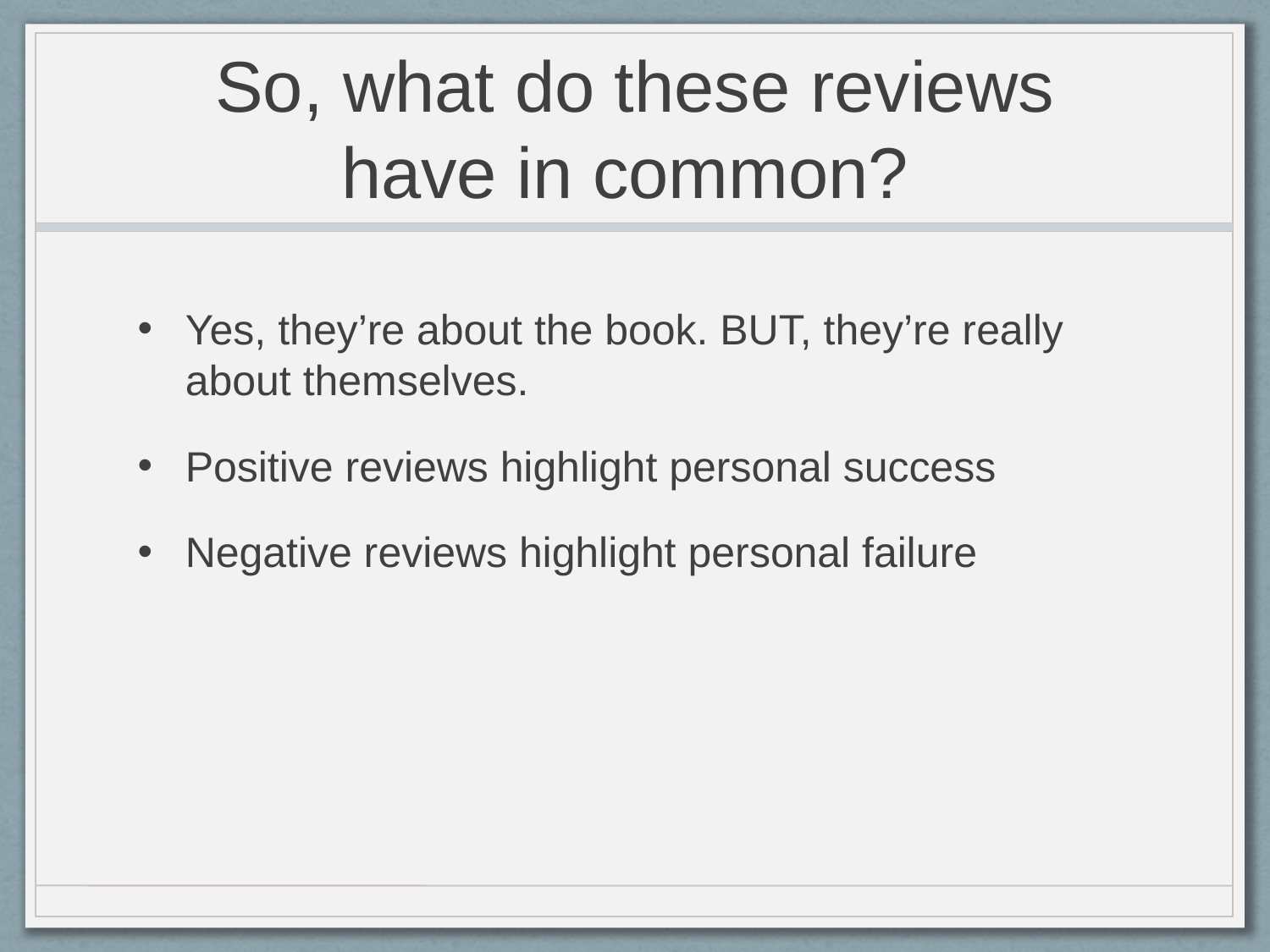

# So, what do these reviews have in common?
Yes, they’re about the book. BUT, they’re really about themselves.
Positive reviews highlight personal success
Negative reviews highlight personal failure